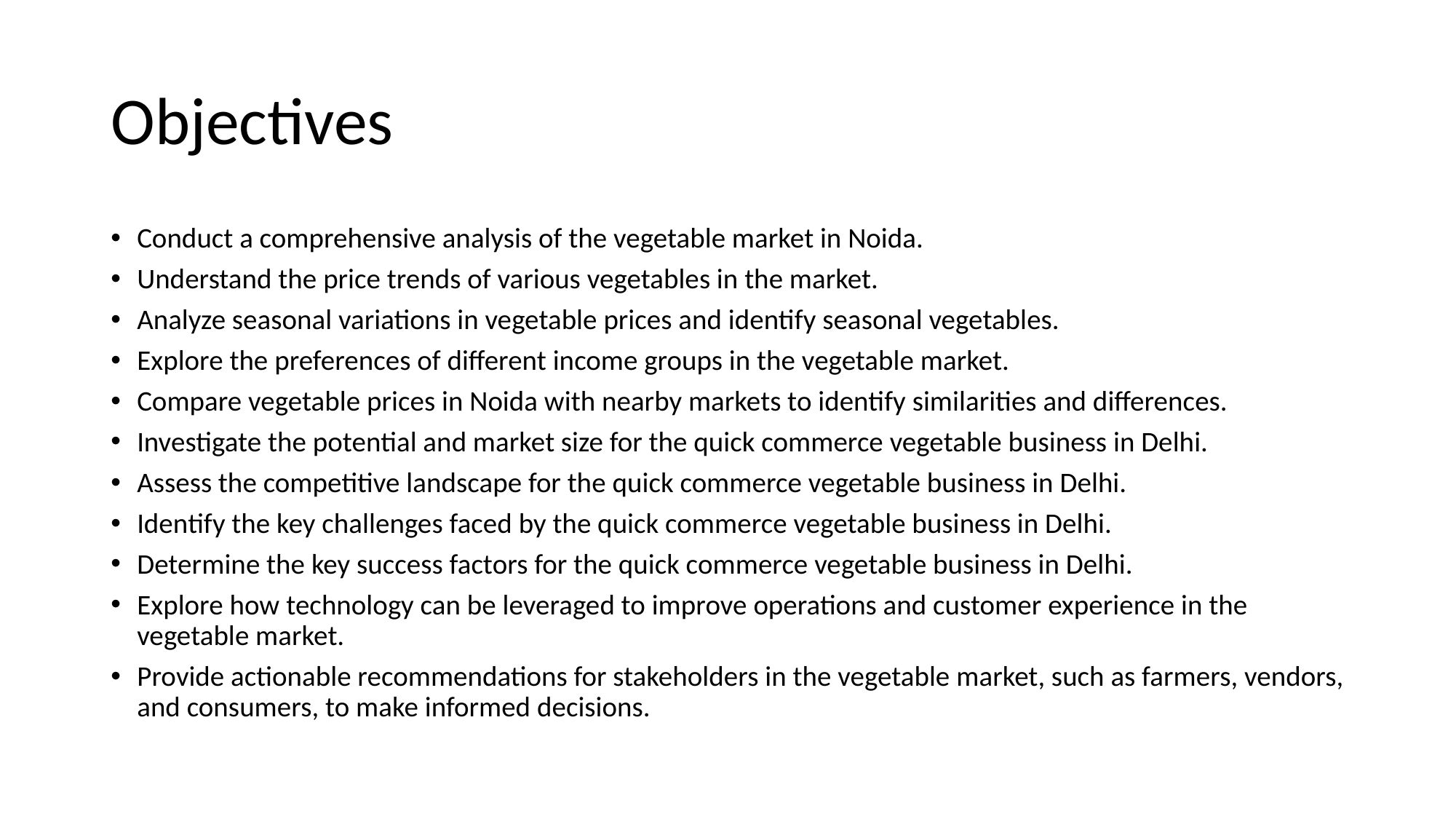

# Objectives
Conduct a comprehensive analysis of the vegetable market in Noida.
Understand the price trends of various vegetables in the market.
Analyze seasonal variations in vegetable prices and identify seasonal vegetables.
Explore the preferences of different income groups in the vegetable market.
Compare vegetable prices in Noida with nearby markets to identify similarities and differences.
Investigate the potential and market size for the quick commerce vegetable business in Delhi.
Assess the competitive landscape for the quick commerce vegetable business in Delhi.
Identify the key challenges faced by the quick commerce vegetable business in Delhi.
Determine the key success factors for the quick commerce vegetable business in Delhi.
Explore how technology can be leveraged to improve operations and customer experience in the vegetable market.
Provide actionable recommendations for stakeholders in the vegetable market, such as farmers, vendors, and consumers, to make informed decisions.